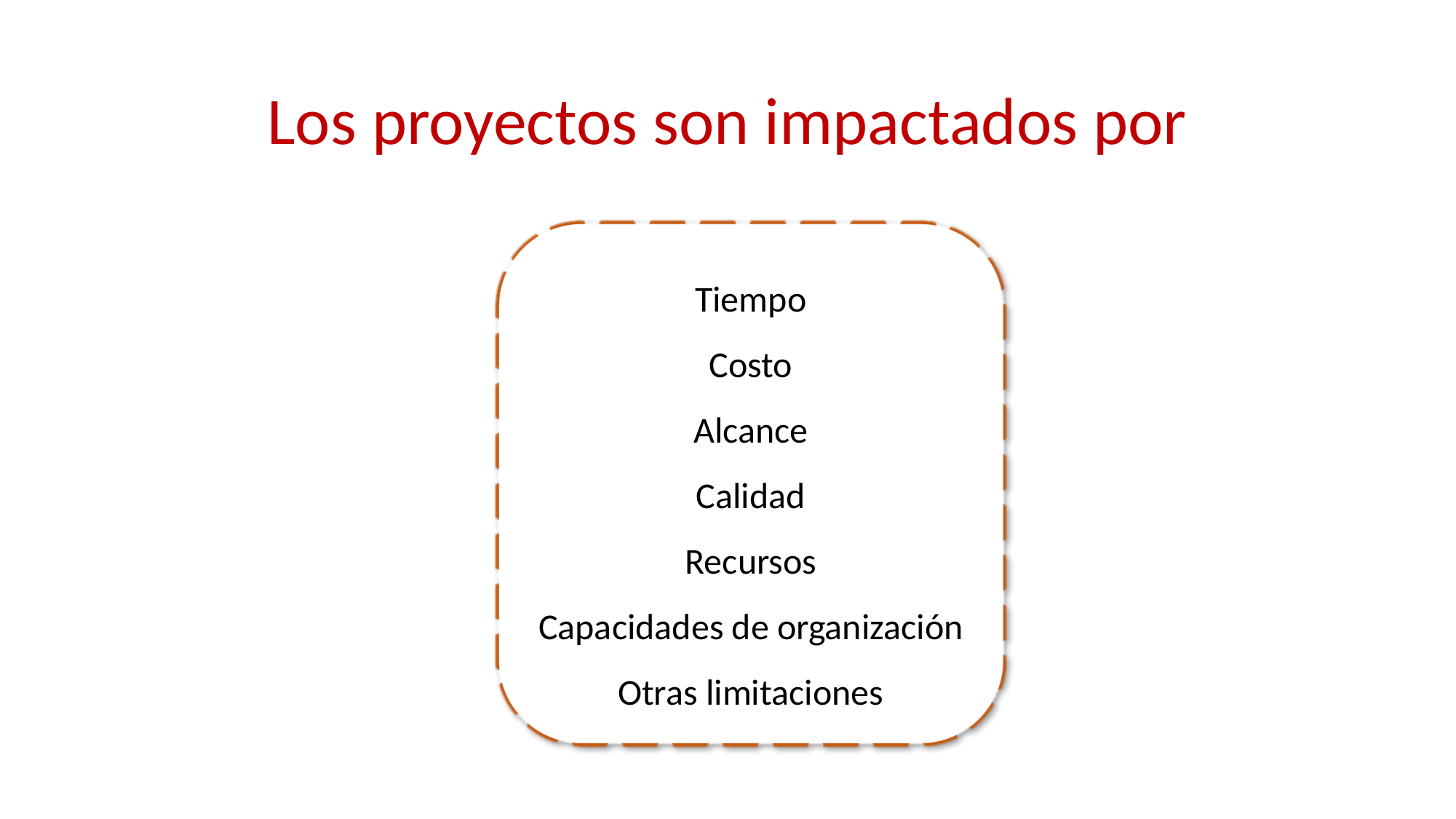

# Los proyectos son impactados por
Tiempo
Costo
Alcance
Calidad
Recursos
Capacidades de organización
Otras limitaciones